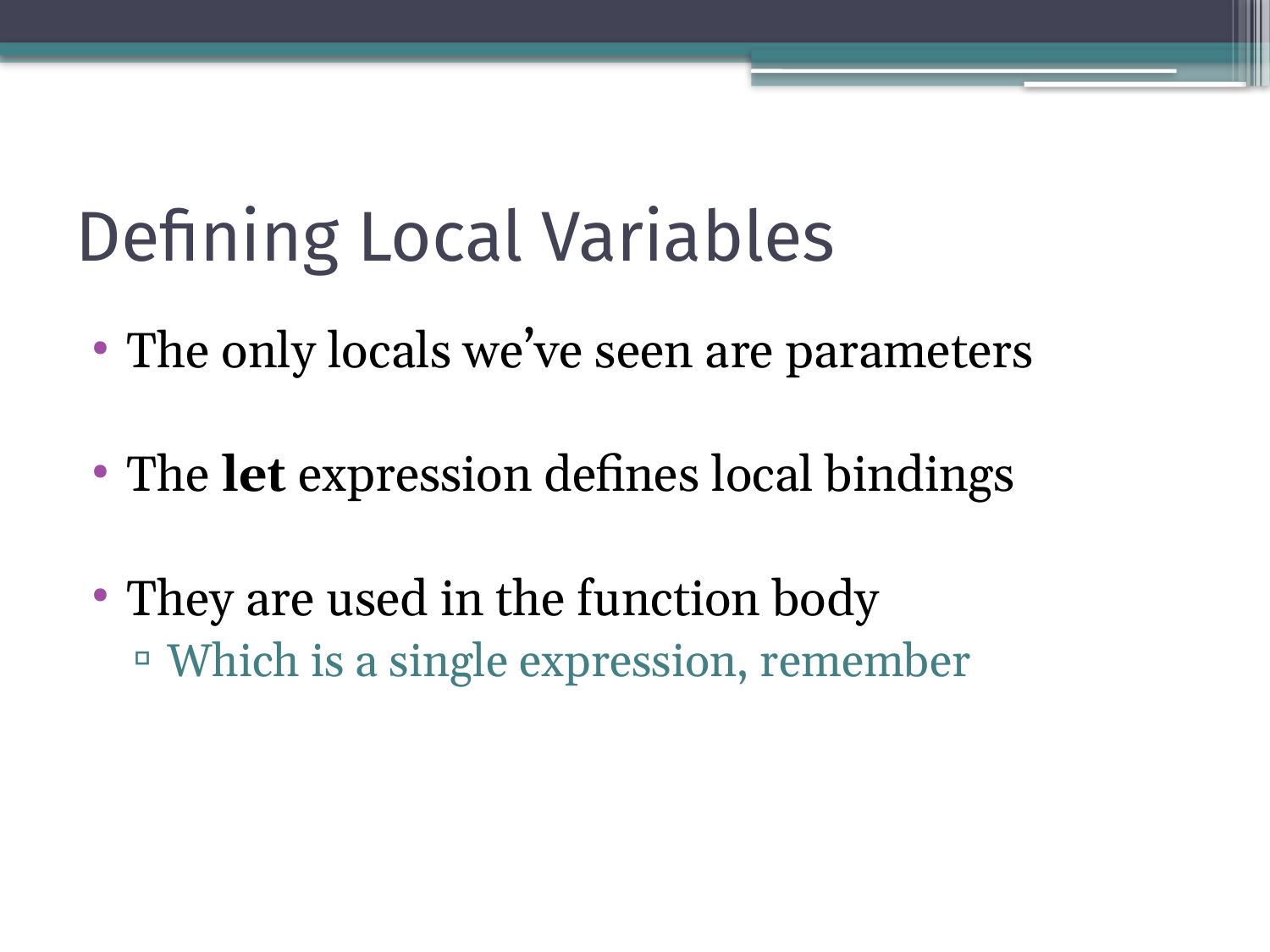

# Defining Local Variables
The only locals we’ve seen are parameters
The let expression defines local bindings
They are used in the function body
Which is a single expression, remember